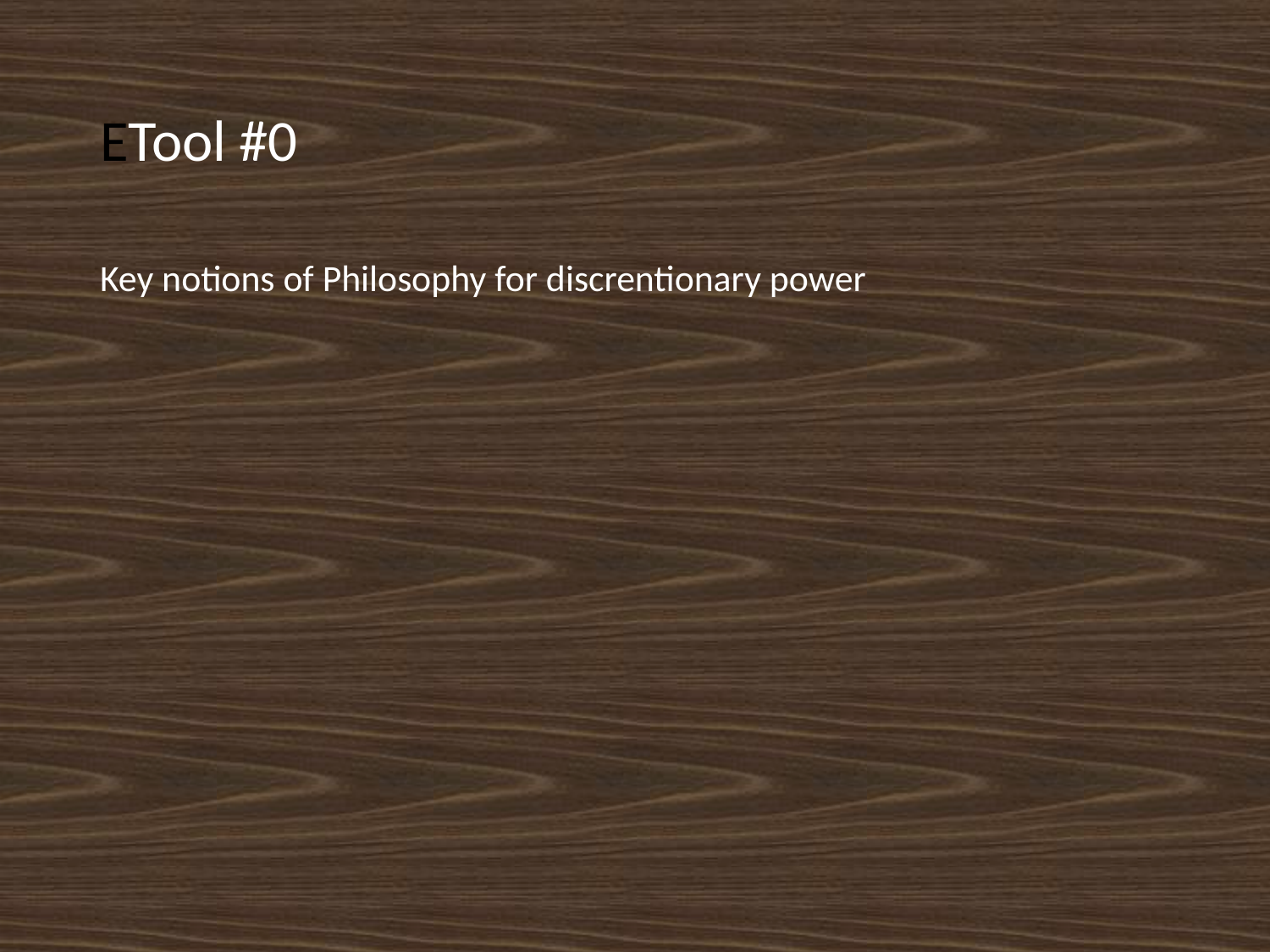

# ETool #0
Key notions of Philosophy for discrentionary power